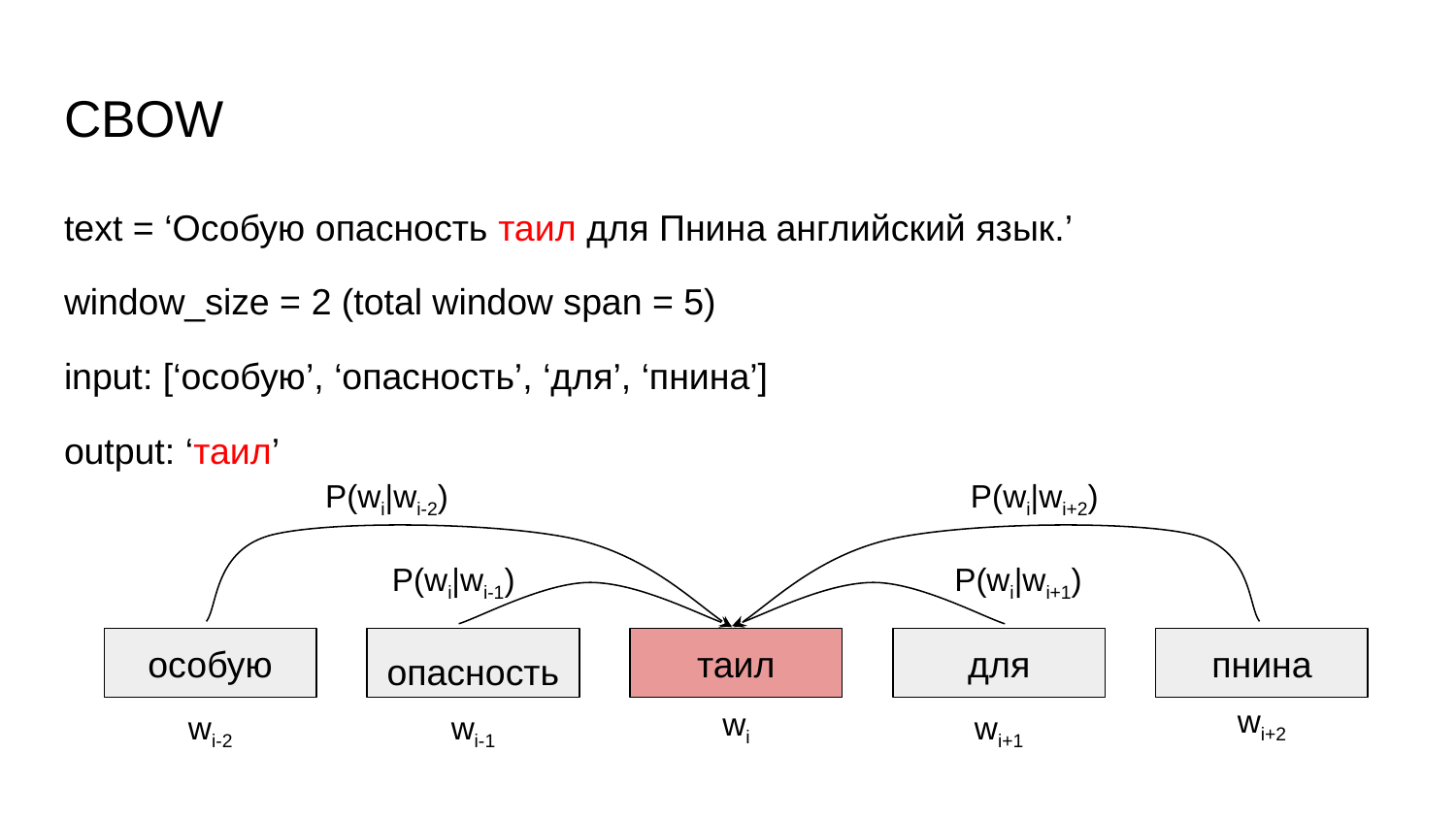

# CBOW
text = ‘Особую опасность таил для Пнина английский язык.’
window_size = 2 (total window span = 5)
input: [‘особую’, ‘опасность’, ‘для’, ‘пнина’]
output: ‘таил’
P(wi|wi-2)
P(wi|wi+2)

P(wi|wi+1)
P(wi|wi-1)

особую
опасность
таил
для
пнина
wi+2
wi
wi-2
wi-1
wi+1